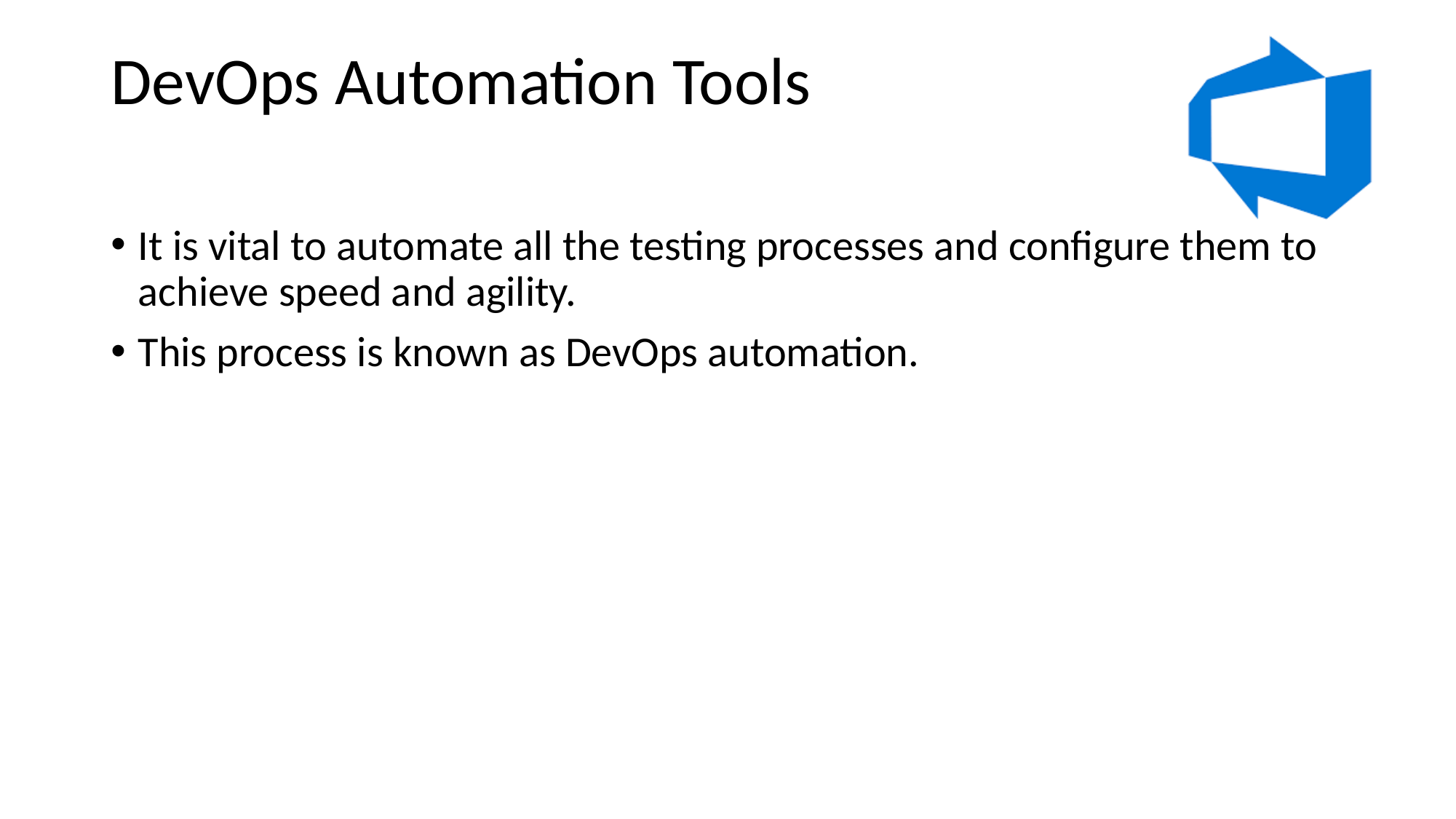

# DevOps Automation Tools
It is vital to automate all the testing processes and configure them to achieve speed and agility.
This process is known as DevOps automation.